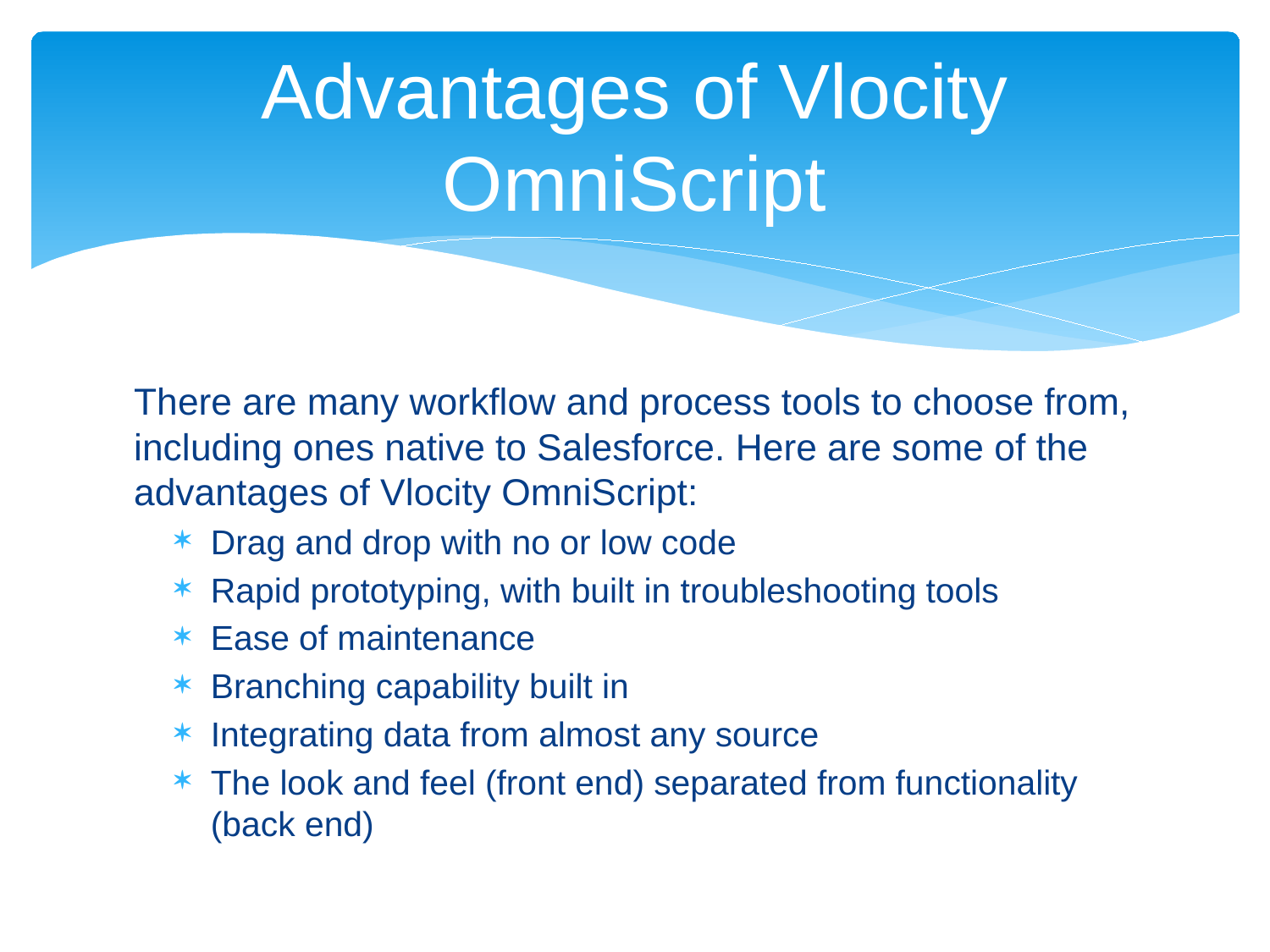

# Advantages of Vlocity OmniScript
There are many workflow and process tools to choose from, including ones native to Salesforce. Here are some of the advantages of Vlocity OmniScript:
Drag and drop with no or low code
Rapid prototyping, with built in troubleshooting tools
Ease of maintenance
Branching capability built in
Integrating data from almost any source
The look and feel (front end) separated from functionality (back end)